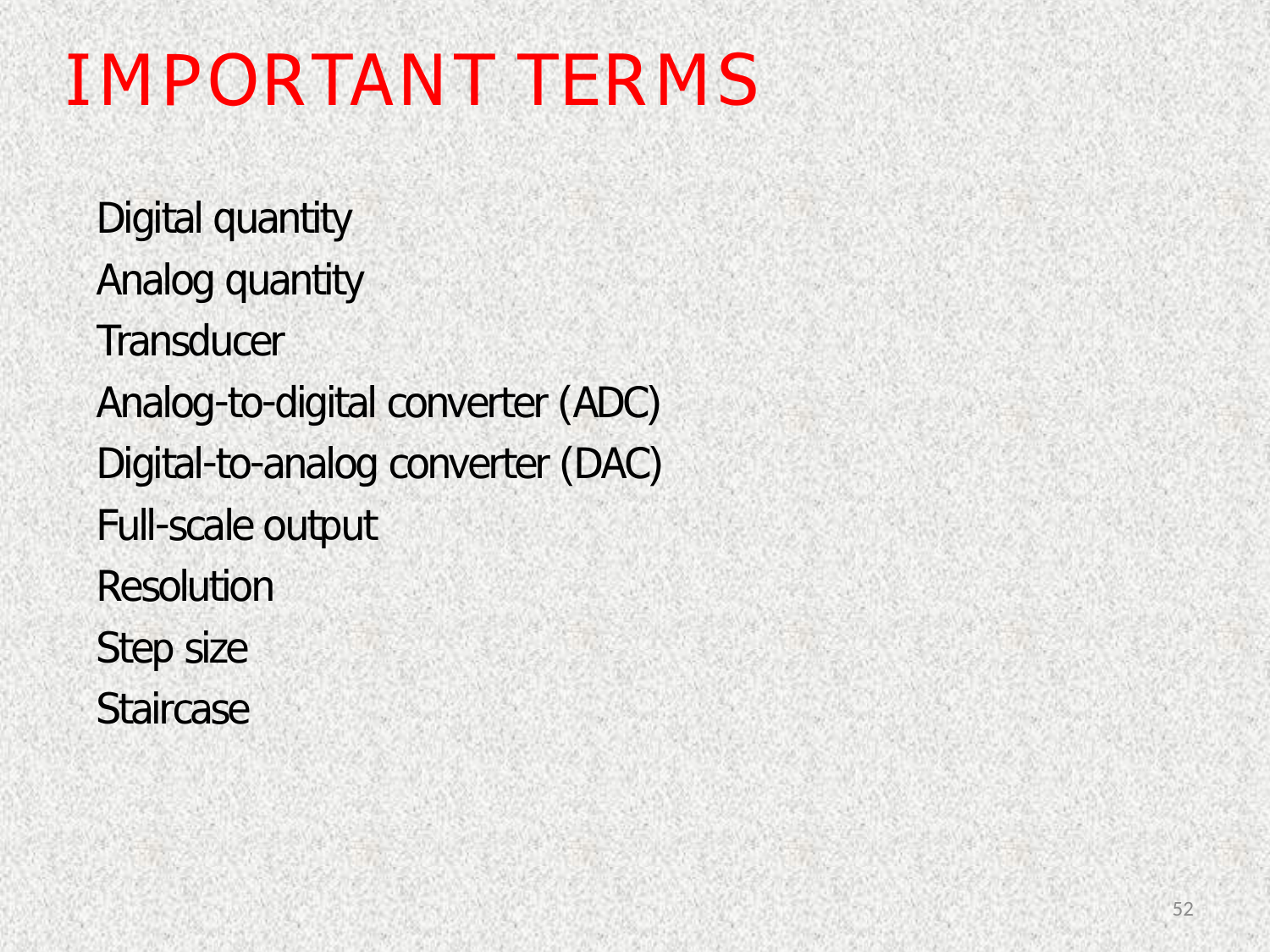

IMPORTANT TERMS
Digital quantity
Analog quantity
Transducer
Analog-to-digital converter (ADC)
Digital-to-analog converter (DAC)
Full-scale output
Resolution
Step size
Staircase
52